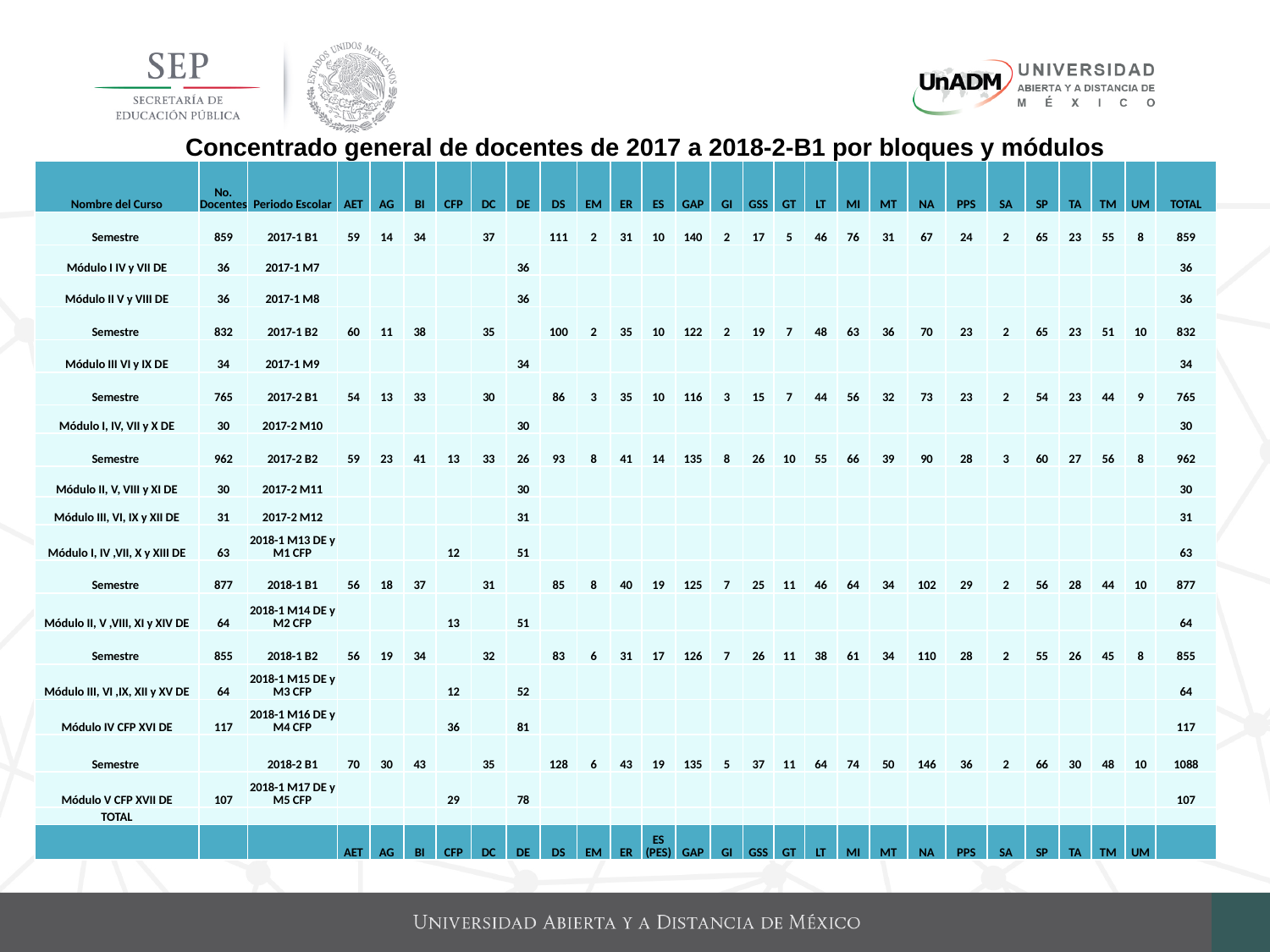

# Concentrado general de docentes de 2017 a 2018-2-B1 por bloques y módulos
| Nombre del Curso | No. Docentes | Periodo Escolar | AET | AG | BI | CFP | DC | DE | DS | EM | ER | ES | GAP | GI | GSS | GT | LT | MI | MT | NA | PPS | SA | SP | TA | TM | UM | TOTAL |
| --- | --- | --- | --- | --- | --- | --- | --- | --- | --- | --- | --- | --- | --- | --- | --- | --- | --- | --- | --- | --- | --- | --- | --- | --- | --- | --- | --- |
| Semestre | 859 | 2017-1 B1 | 59 | 14 | 34 |  | 37 |  | 111 | 2 | 31 | 10 | 140 | 2 | 17 | 5 | 46 | 76 | 31 | 67 | 24 | 2 | 65 | 23 | 55 | 8 | 859 |
| Módulo I IV y VII DE | 36 | 2017-1 M7 |  |  |  |  |  | 36 |  |  |  |  |  |  |  |  |  |  |  |  |  |  |  |  |  |  | 36 |
| Módulo II V y VIII DE | 36 | 2017-1 M8 |  |  |  |  |  | 36 |  |  |  |  |  |  |  |  |  |  |  |  |  |  |  |  |  |  | 36 |
| Semestre | 832 | 2017-1 B2 | 60 | 11 | 38 |  | 35 |  | 100 | 2 | 35 | 10 | 122 | 2 | 19 | 7 | 48 | 63 | 36 | 70 | 23 | 2 | 65 | 23 | 51 | 10 | 832 |
| Módulo III VI y IX DE | 34 | 2017-1 M9 |  |  |  |  |  | 34 |  |  |  |  |  |  |  |  |  |  |  |  |  |  |  |  |  |  | 34 |
| Semestre | 765 | 2017-2 B1 | 54 | 13 | 33 |  | 30 |  | 86 | 3 | 35 | 10 | 116 | 3 | 15 | 7 | 44 | 56 | 32 | 73 | 23 | 2 | 54 | 23 | 44 | 9 | 765 |
| Módulo I, IV, VII y X DE | 30 | 2017-2 M10 |  |  |  |  |  | 30 |  |  |  |  |  |  |  |  |  |  |  |  |  |  |  |  |  |  | 30 |
| Semestre | 962 | 2017-2 B2 | 59 | 23 | 41 | 13 | 33 | 26 | 93 | 8 | 41 | 14 | 135 | 8 | 26 | 10 | 55 | 66 | 39 | 90 | 28 | 3 | 60 | 27 | 56 | 8 | 962 |
| Módulo II, V, VIII y XI DE | 30 | 2017-2 M11 |  |  |  |  |  | 30 |  |  |  |  |  |  |  |  |  |  |  |  |  |  |  |  |  |  | 30 |
| Módulo III, VI, IX y XII DE | 31 | 2017-2 M12 |  |  |  |  |  | 31 |  |  |  |  |  |  |  |  |  |  |  |  |  |  |  |  |  |  | 31 |
| Módulo I, IV ,VII, X y XIII DE | 63 | 2018-1 M13 DE y M1 CFP |  |  |  | 12 |  | 51 |  |  |  |  |  |  |  |  |  |  |  |  |  |  |  |  |  |  | 63 |
| Semestre | 877 | 2018-1 B1 | 56 | 18 | 37 |  | 31 |  | 85 | 8 | 40 | 19 | 125 | 7 | 25 | 11 | 46 | 64 | 34 | 102 | 29 | 2 | 56 | 28 | 44 | 10 | 877 |
| Módulo II, V ,VIII, XI y XIV DE | 64 | 2018-1 M14 DE y M2 CFP |  |  |  | 13 |  | 51 |  |  |  |  |  |  |  |  |  |  |  |  |  |  |  |  |  |  | 64 |
| Semestre | 855 | 2018-1 B2 | 56 | 19 | 34 |  | 32 |  | 83 | 6 | 31 | 17 | 126 | 7 | 26 | 11 | 38 | 61 | 34 | 110 | 28 | 2 | 55 | 26 | 45 | 8 | 855 |
| Módulo III, VI ,IX, XII y XV DE | 64 | 2018-1 M15 DE y M3 CFP |  |  |  | 12 |  | 52 |  |  |  |  |  |  |  |  |  |  |  |  |  |  |  |  |  |  | 64 |
| Módulo IV CFP XVI DE | 117 | 2018-1 M16 DE y M4 CFP |  |  |  | 36 |  | 81 |  |  |  |  |  |  |  |  |  |  |  |  |  |  |  |  |  |  | 117 |
| Semestre |  | 2018-2 B1 | 70 | 30 | 43 |  | 35 |  | 128 | 6 | 43 | 19 | 135 | 5 | 37 | 11 | 64 | 74 | 50 | 146 | 36 | 2 | 66 | 30 | 48 | 10 | 1088 |
| Módulo V CFP XVII DE | 107 | 2018-1 M17 DE y M5 CFP |  |  |  | 29 |  | 78 |  |  |  |  |  |  |  |  |  |  |  |  |  |  |  |  |  |  | 107 |
| TOTAL |  |  |  |  |  |  |  |  |  |  |  |  |  |  |  |  |  |  |  |  |  |  |  |  |  |  |  |
|  |  |  | AET | AG | BI | CFP | DC | DE | DS | EM | ER | ES (PES) | GAP | GI | GSS | GT | LT | MI | MT | NA | PPS | SA | SP | TA | TM | UM |  |